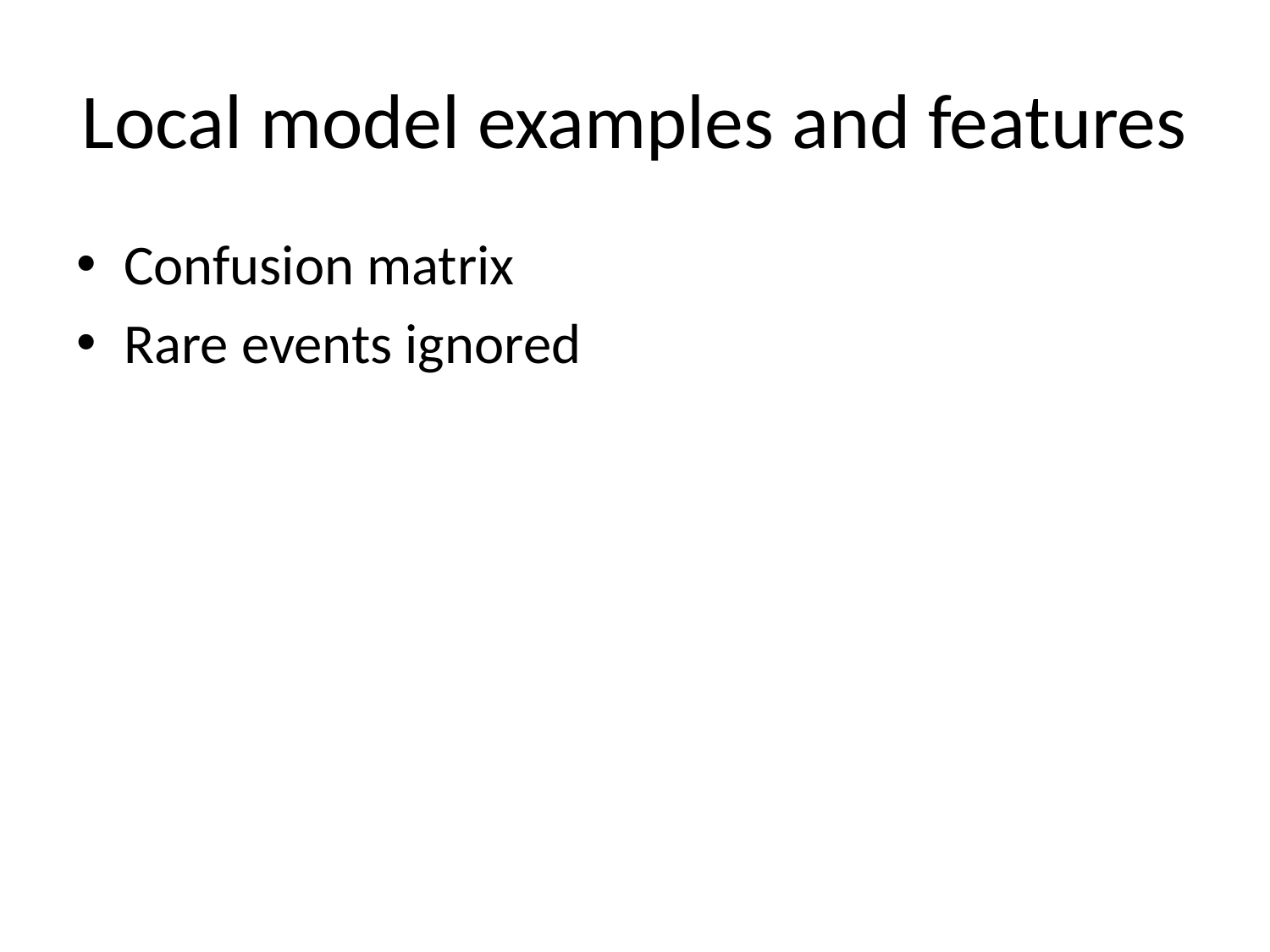

# Local model examples and features
Confusion matrix
Rare events ignored